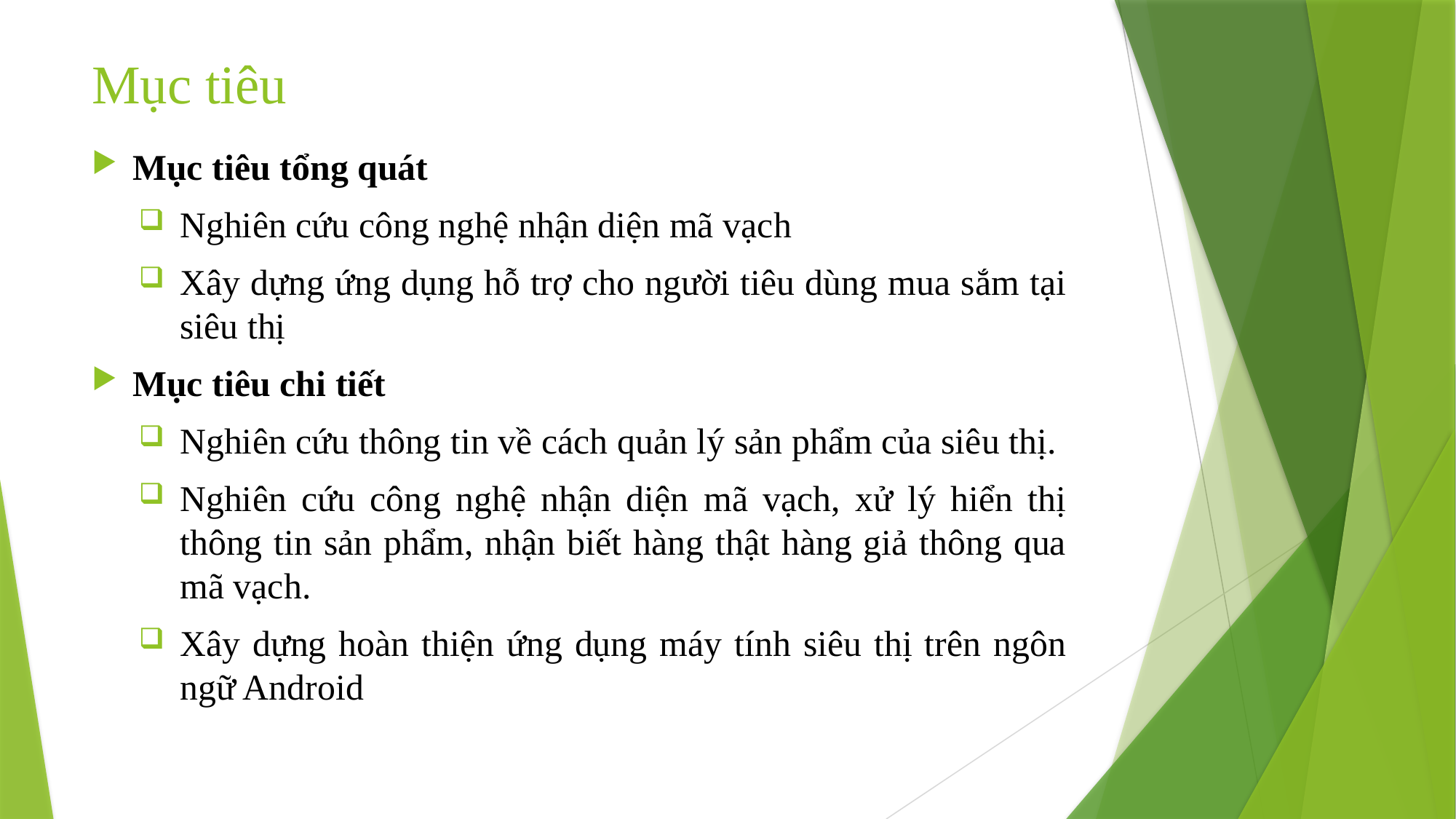

# Mục tiêu
Mục tiêu tổng quát
Nghiên cứu công nghệ nhận diện mã vạch
Xây dựng ứng dụng hỗ trợ cho người tiêu dùng mua sắm tại siêu thị
Mục tiêu chi tiết
Nghiên cứu thông tin về cách quản lý sản phẩm của siêu thị.
Nghiên cứu công nghệ nhận diện mã vạch, xử lý hiển thị thông tin sản phẩm, nhận biết hàng thật hàng giả thông qua mã vạch.
Xây dựng hoàn thiện ứng dụng máy tính siêu thị trên ngôn ngữ Android